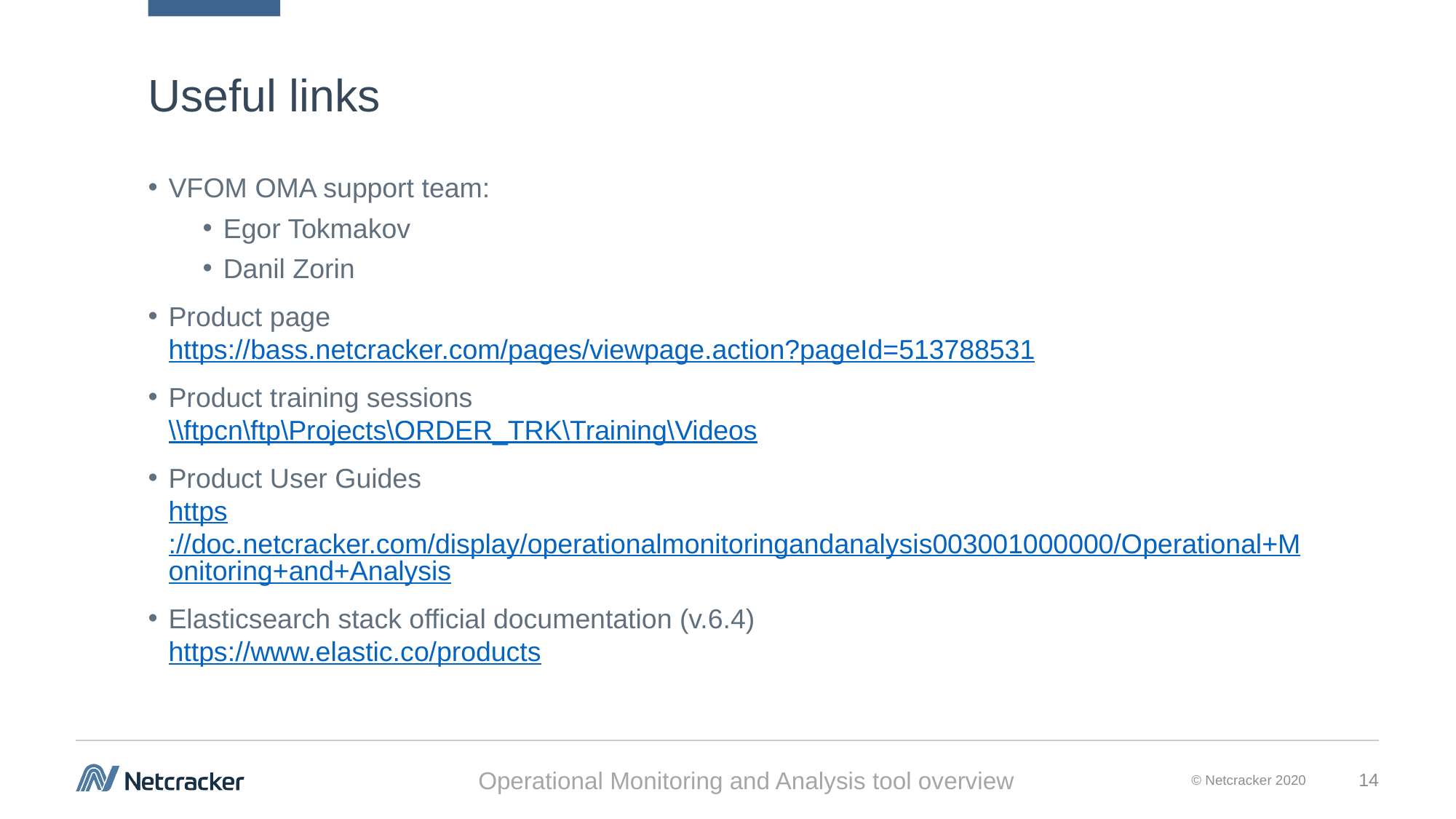

# Useful links
VFOM OMA support team:
Egor Tokmakov
Danil Zorin
Product page
https://bass.netcracker.com/pages/viewpage.action?pageId=513788531
Product training sessions
\\ftpcn\ftp\Projects\ORDER_TRK\Training\Videos
Product User Guides
https://doc.netcracker.com/display/operationalmonitoringandanalysis003001000000/Operational+Monitoring+and+Analysis
Elasticsearch stack official documentation (v.6.4)
https://www.elastic.co/products